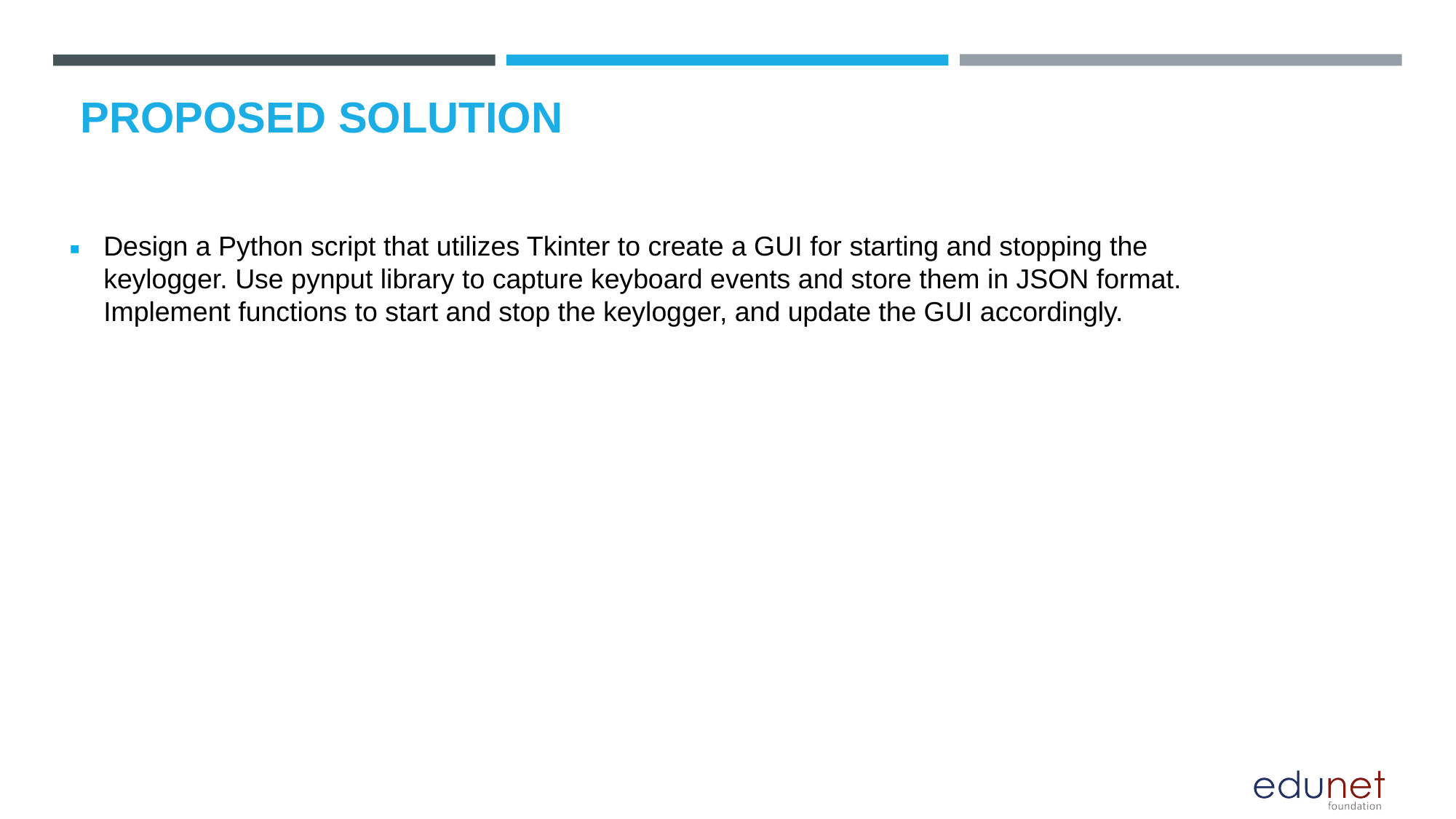

# PROPOSED SOLUTION
Design a Python script that utilizes Tkinter to create a GUI for starting and stopping the keylogger. Use pynput library to capture keyboard events and store them in JSON format. Implement functions to start and stop the keylogger, and update the GUI accordingly.